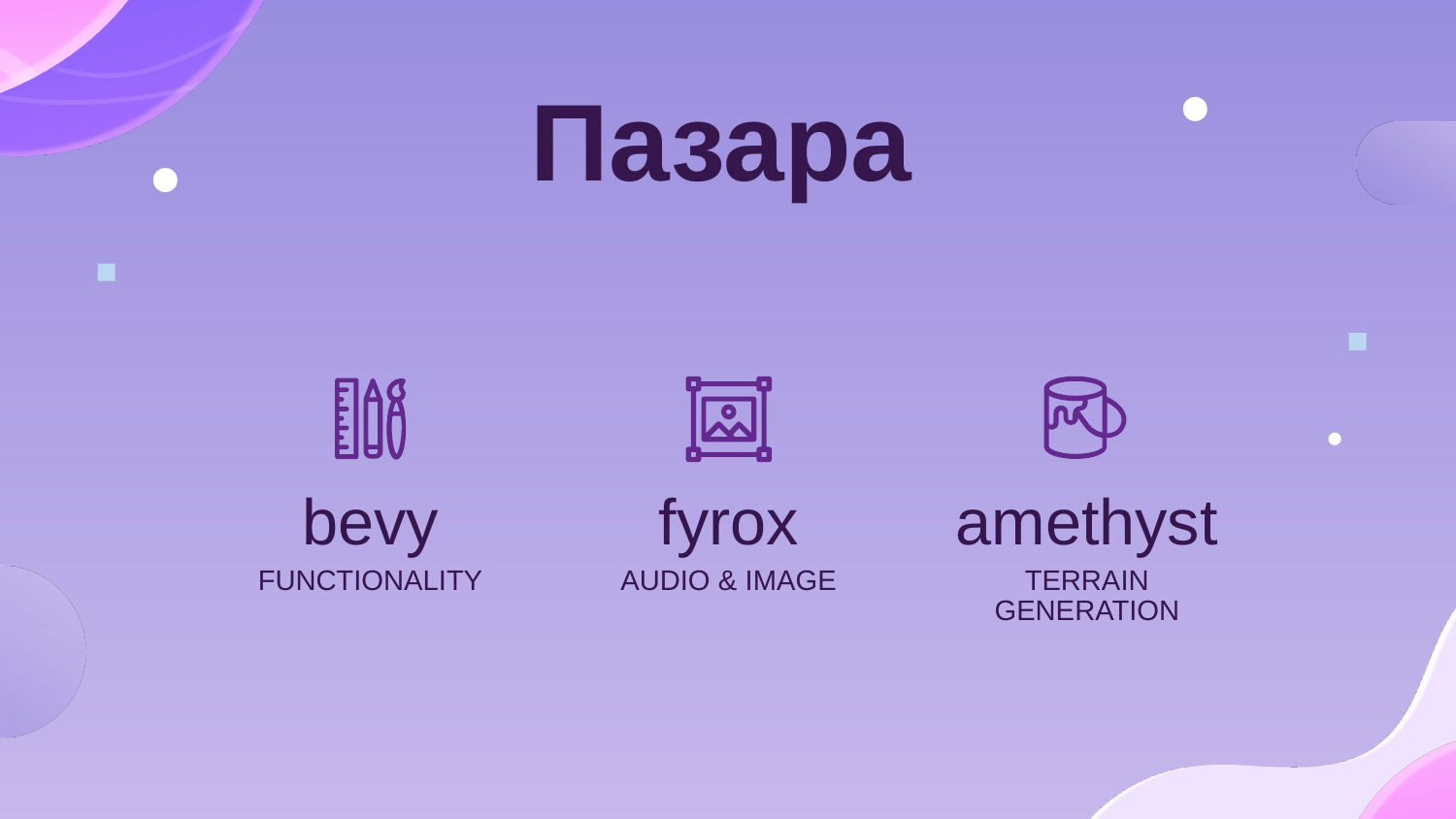

# Пазара

bevy
fyrox
amethyst
FUNCTIONALITY
AUDIO & IMAGE
TERRAIN GENERATION